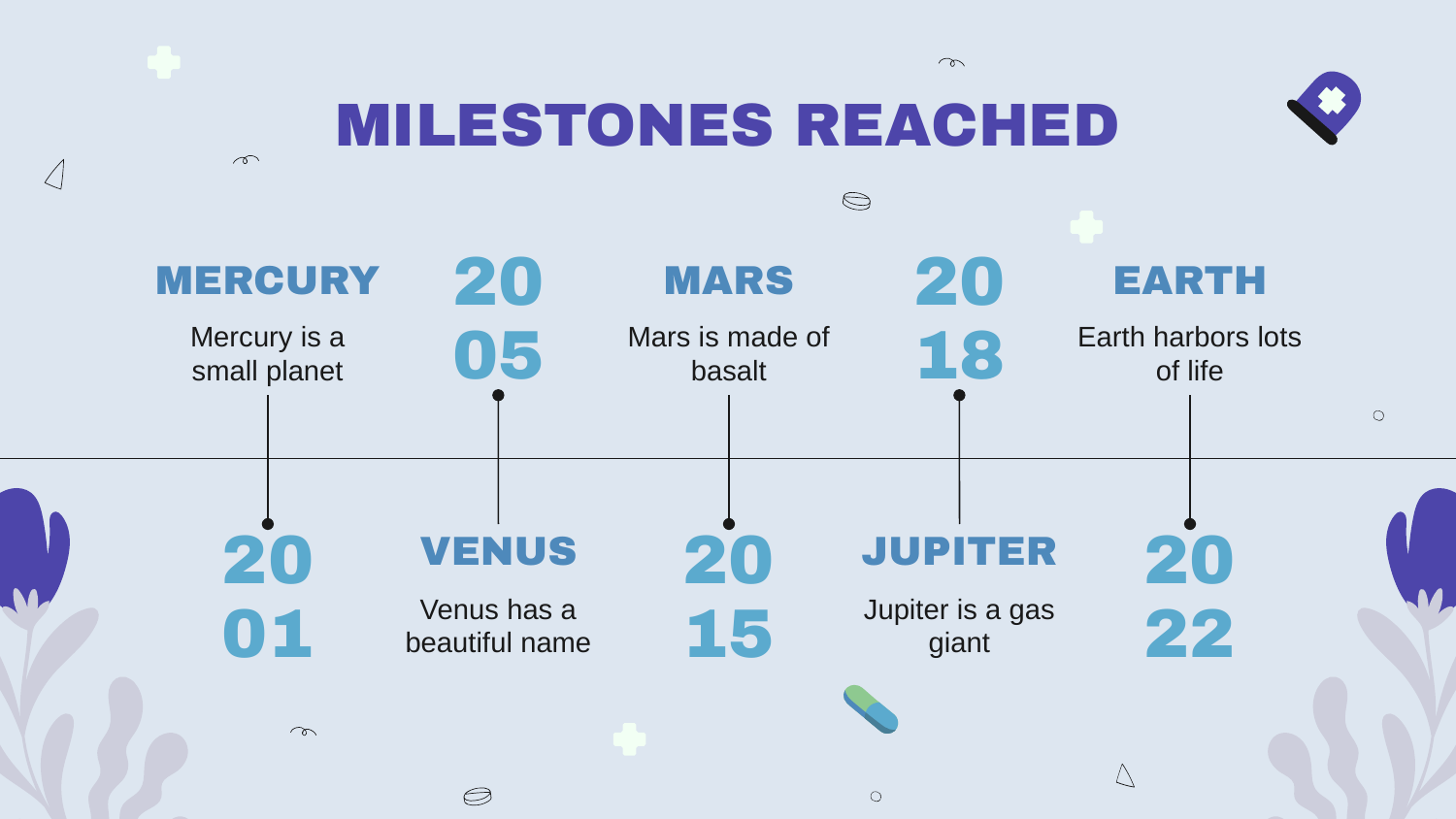

# MILESTONES REACHED

2005
2018
MARS
MERCURY
EARTH
Mercury is a small planet
Mars is made of basalt
Earth harbors lots of life
VENUS
2015
JUPITER
2001
2022
Venus has a beautiful name
Jupiter is a gas giant